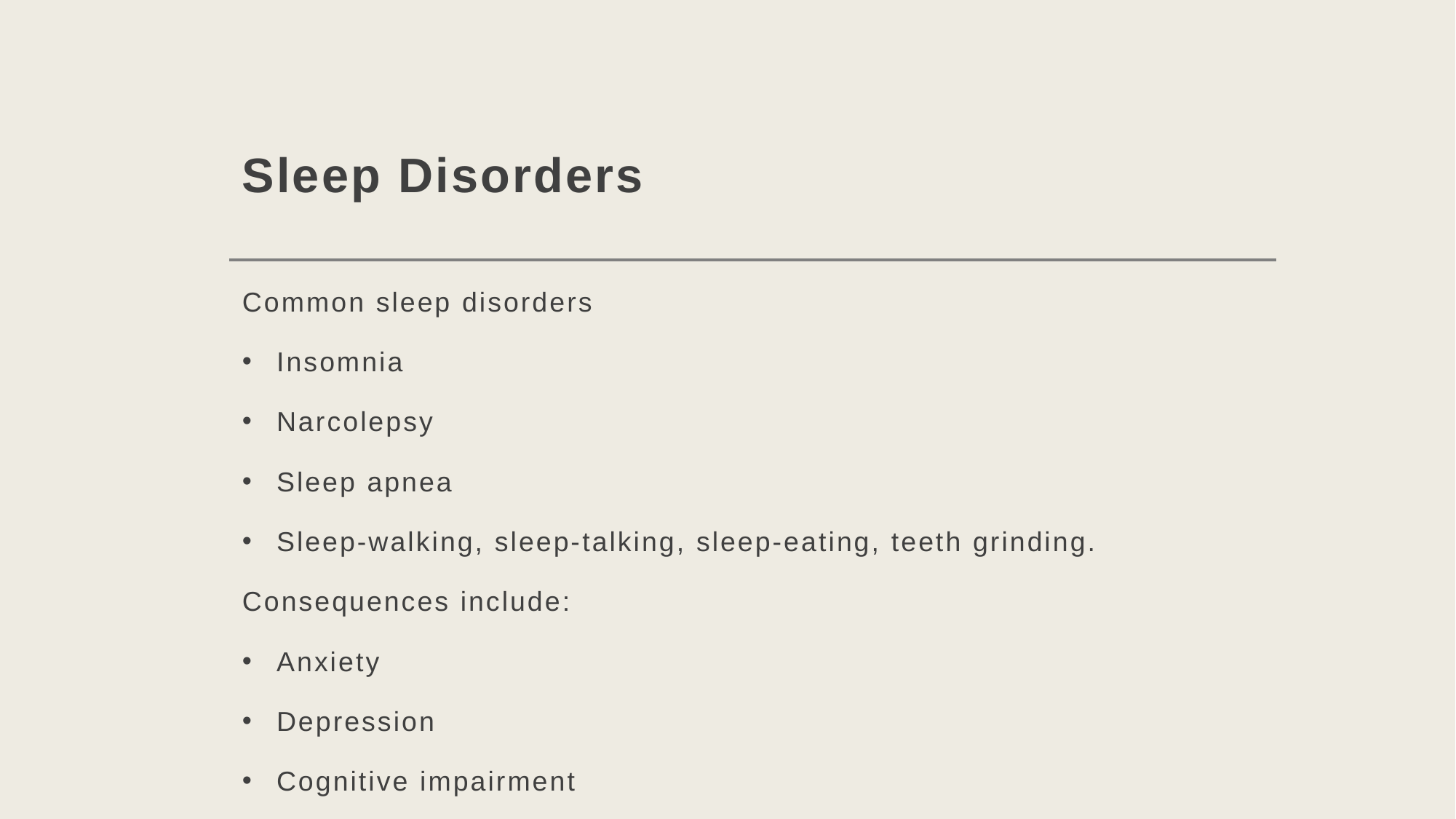

# Sleep Disorders
Common sleep disorders
Insomnia
Narcolepsy
Sleep apnea
Sleep-walking, sleep-talking, sleep-eating, teeth grinding.
Consequences include:
Anxiety
Depression
Cognitive impairment